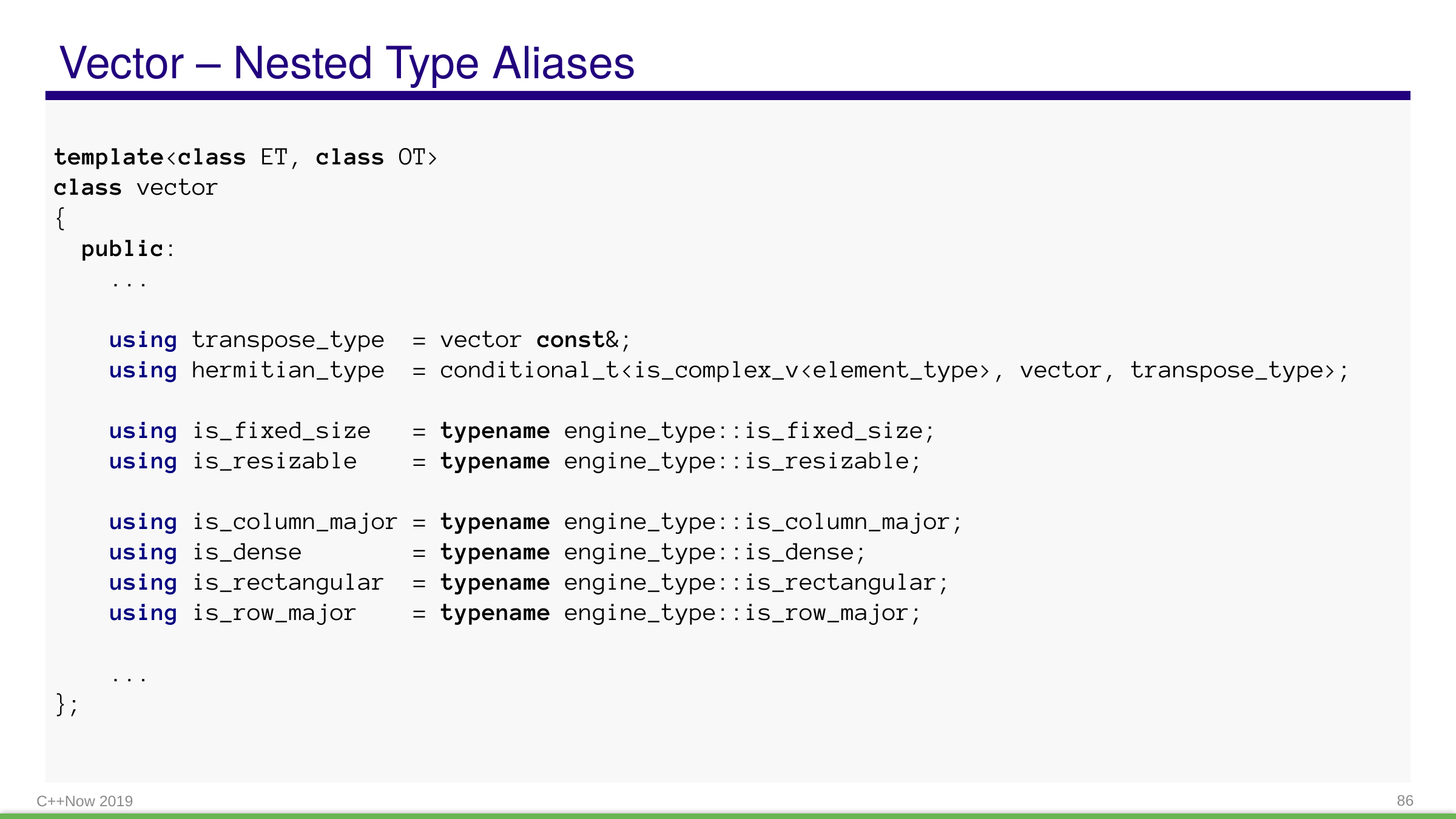

# Vector – Nested Type Aliases

template<class ET, class OT>
class vector
{
  public:
    ...

    using transpose_type  = vector const&;
    using hermitian_type  = conditional_t<is_complex_v<element_type>, vector, transpose_type>;

    using is_fixed_size   = typename engine_type::is_fixed_size;
    using is_resizable    = typename engine_type::is_resizable;

    using is_column_major = typename engine_type::is_column_major;
    using is_dense        = typename engine_type::is_dense;
    using is_rectangular  = typename engine_type::is_rectangular;
    using is_row_major    = typename engine_type::is_row_major;

    ...
};

C++Now 2019
86